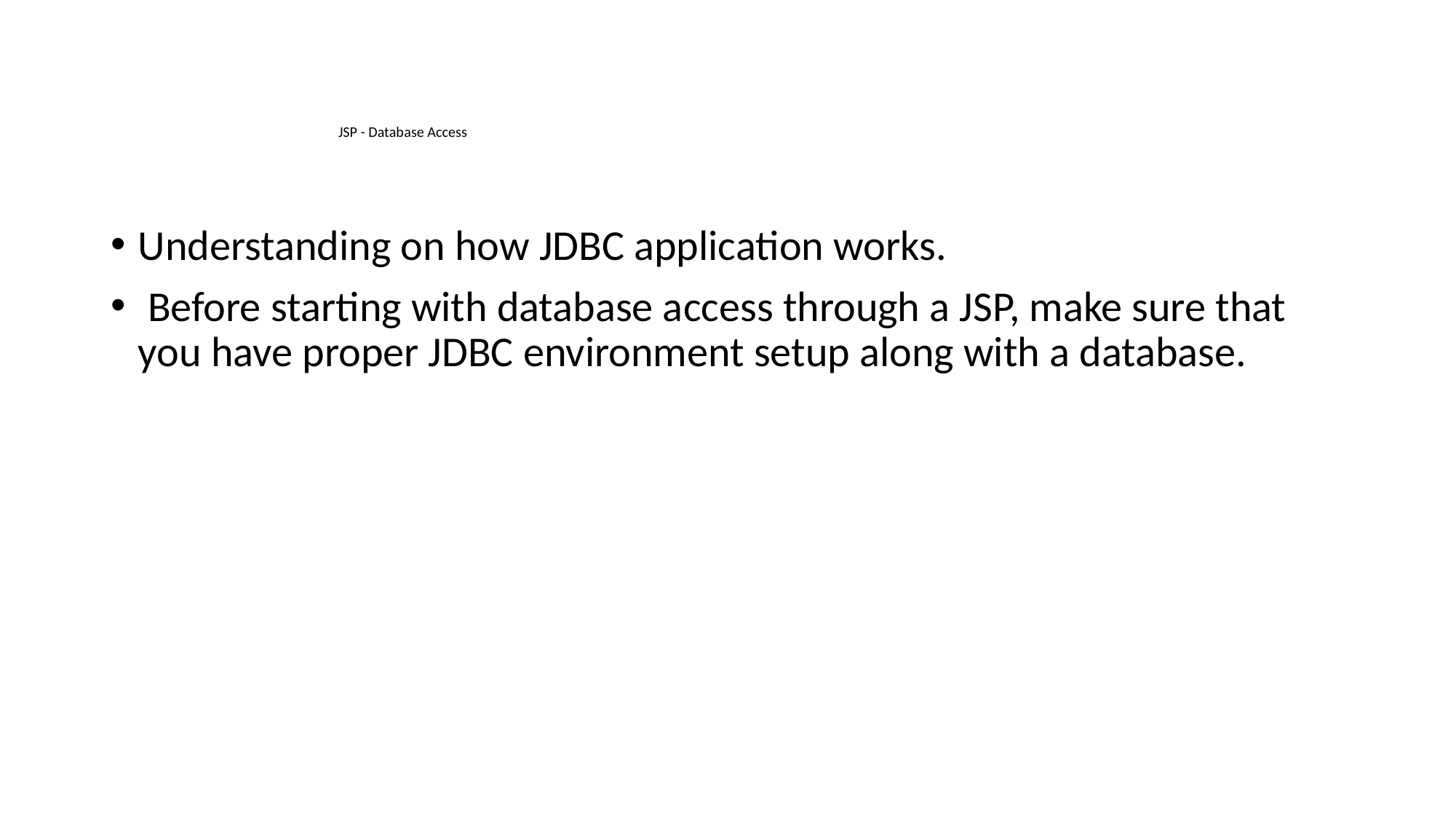

# JSP - Database Access
Understanding on how JDBC application works.
 Before starting with database access through a JSP, make sure that you have proper JDBC environment setup along with a database.